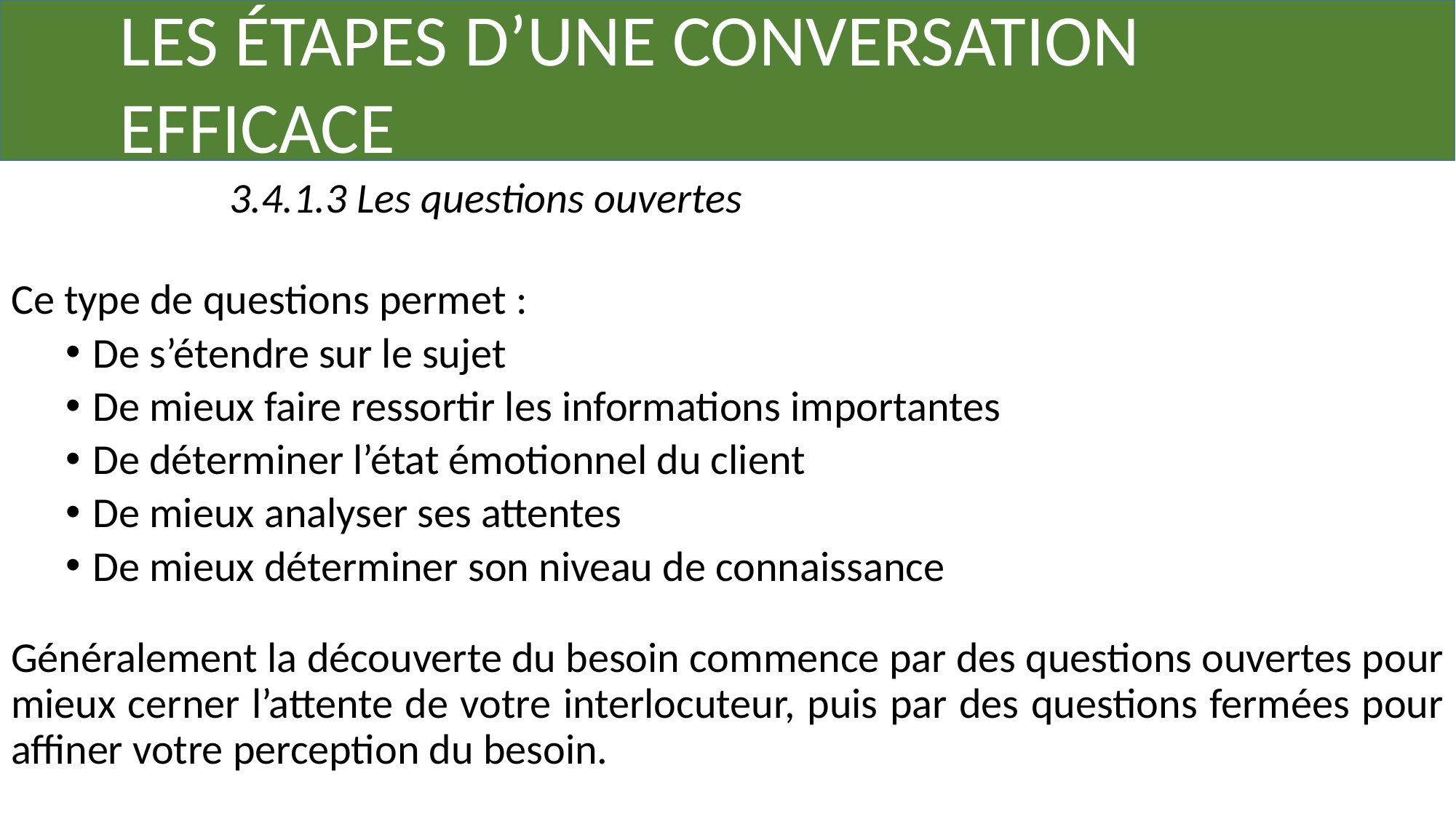

LES ÉTAPES D’UNE CONVERSATION
	EFFICACE
		3.4.1.3 Les questions ouvertes

Ce type de questions permet :
De s’étendre sur le sujet
De mieux faire ressortir les informations importantes
De déterminer l’état émotionnel du client
De mieux analyser ses attentes
De mieux déterminer son niveau de connaissance

Généralement la découverte du besoin commence par des questions ouvertes pour mieux cerner l’attente de votre interlocuteur, puis par des questions fermées pour affiner votre perception du besoin.